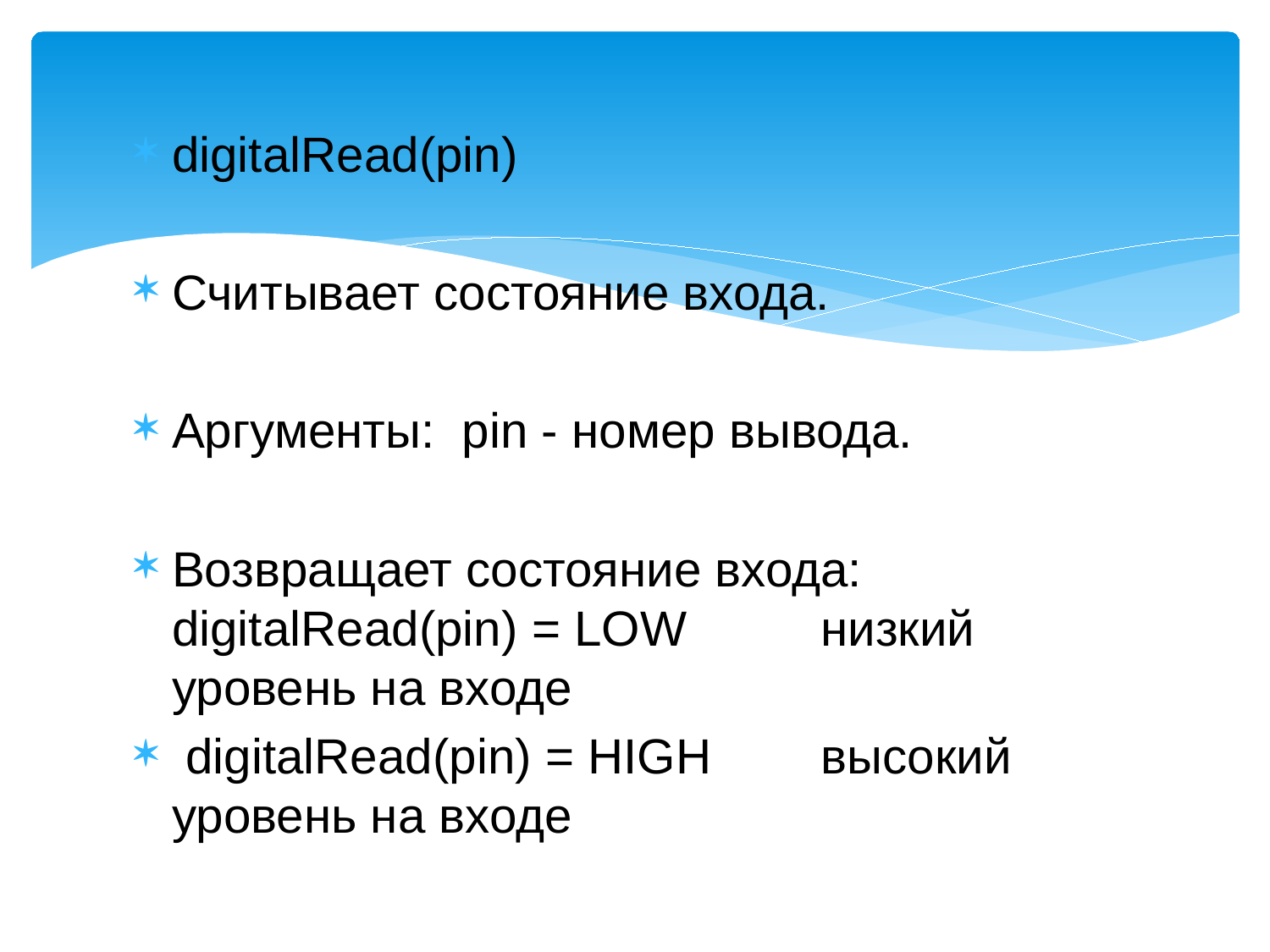

#
digitalRead(pin)

Считывает состояние входа.

Аргументы:  pin - номер вывода.

Возвращает состояние входа: digitalRead(pin) = LOW	 низкий уровень на входе
 digitalRead(pin) = HIGH	 высокий уровень на входе